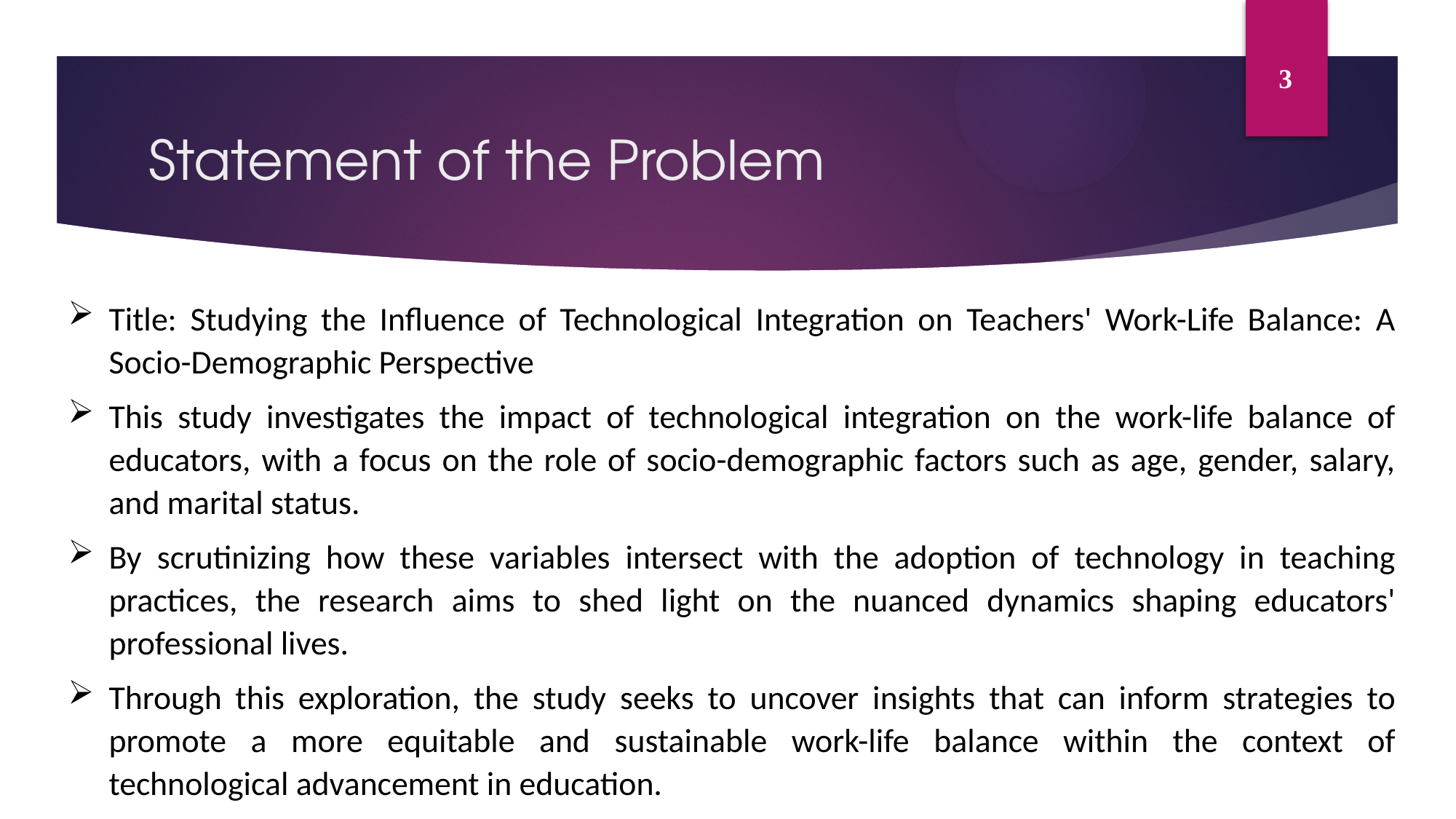

3
# Statement of the Problem
Title: Studying the Influence of Technological Integration on Teachers' Work-Life Balance: A Socio-Demographic Perspective
This study investigates the impact of technological integration on the work-life balance of educators, with a focus on the role of socio-demographic factors such as age, gender, salary, and marital status.
By scrutinizing how these variables intersect with the adoption of technology in teaching practices, the research aims to shed light on the nuanced dynamics shaping educators' professional lives.
Through this exploration, the study seeks to uncover insights that can inform strategies to promote a more equitable and sustainable work-life balance within the context of technological advancement in education.